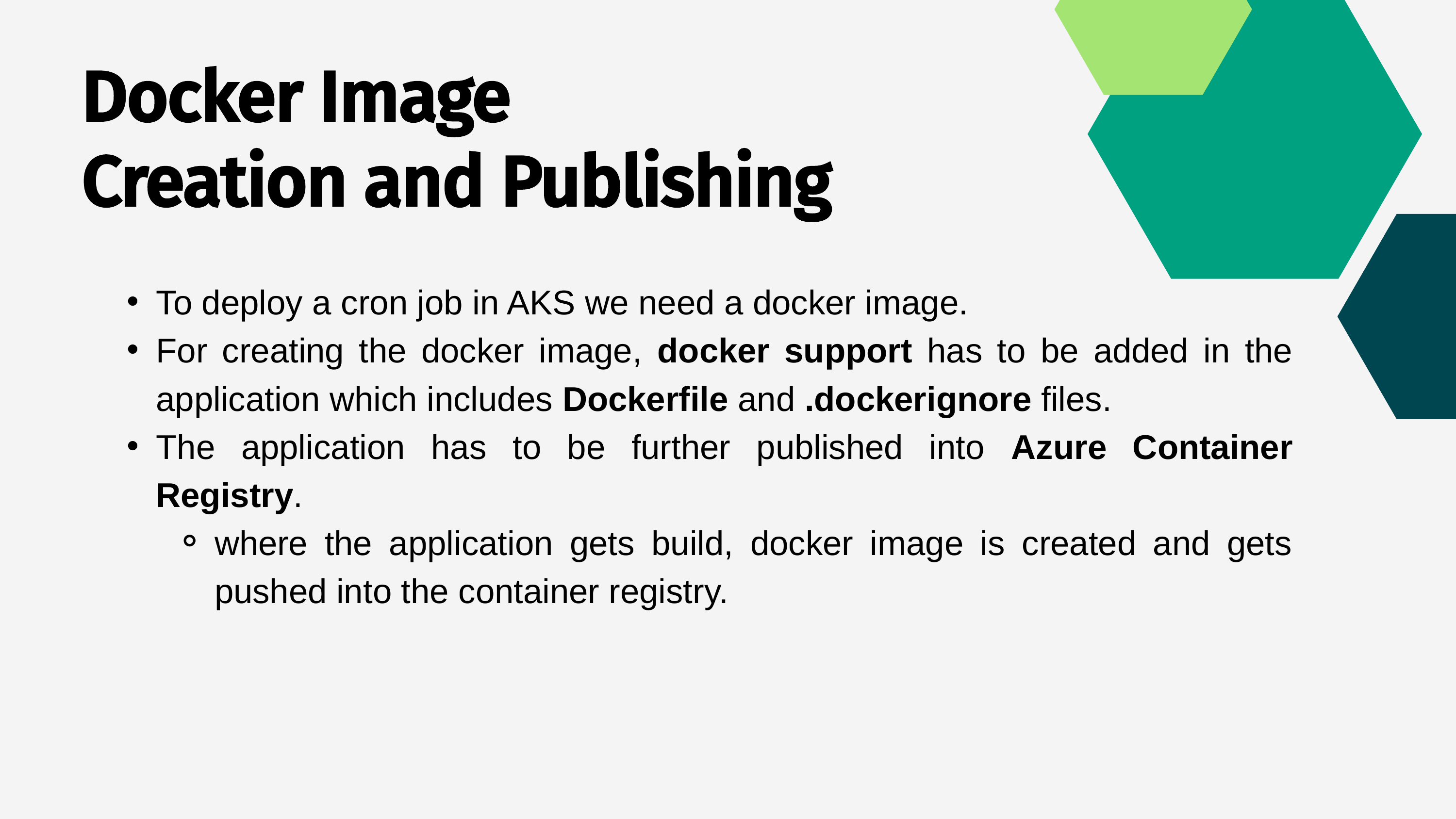

Docker Image
Creation and Publishing

To deploy a cron job in AKS we need a docker image.
For creating the docker image, docker support has to be added in the application which includes Dockerfile and .dockerignore files.
The application has to be further published into Azure Container Registry.
where the application gets build, docker image is created and gets pushed into the container registry.